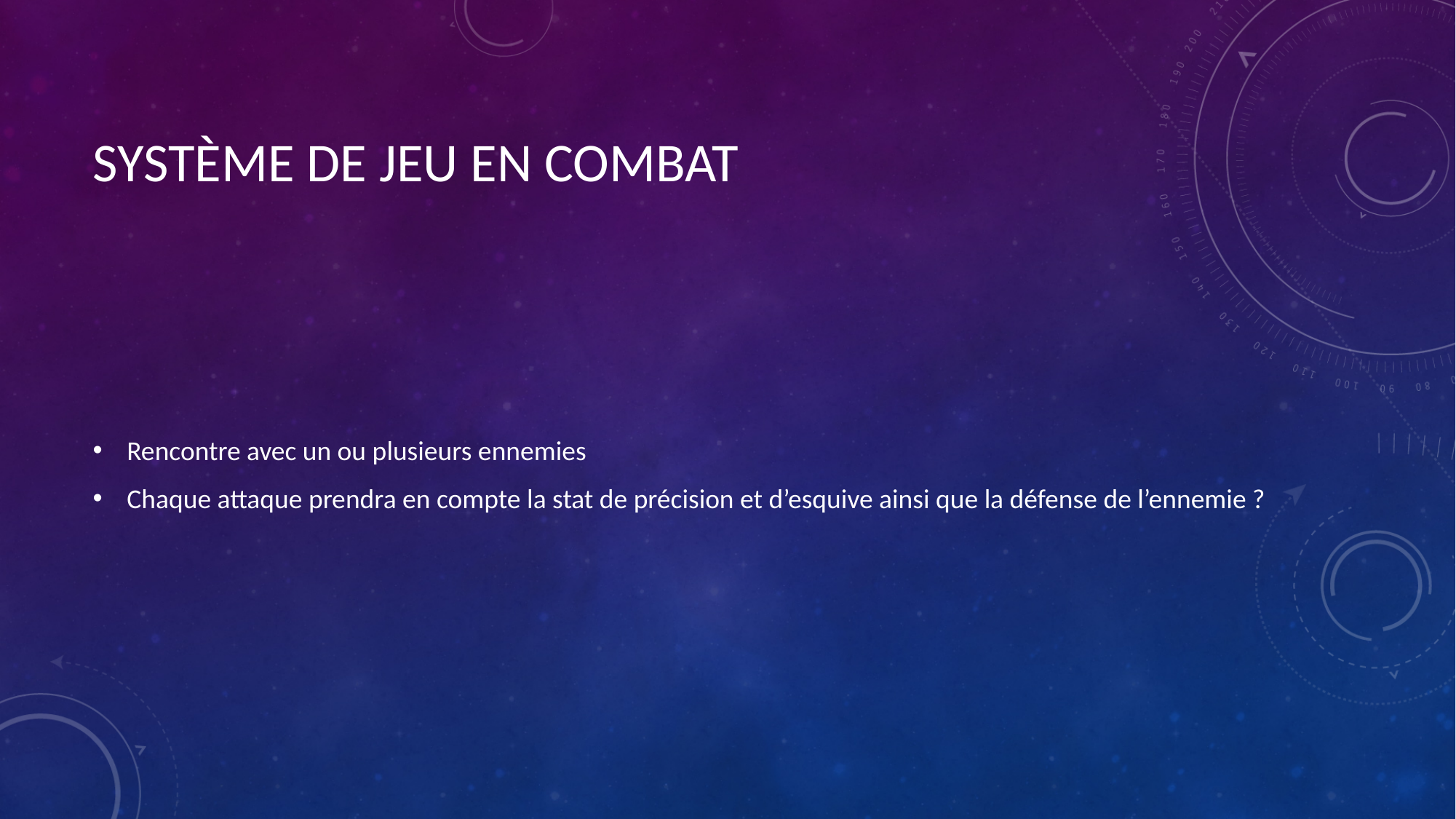

# Système de jeu en combat
Rencontre avec un ou plusieurs ennemies
Chaque attaque prendra en compte la stat de précision et d’esquive ainsi que la défense de l’ennemie ?